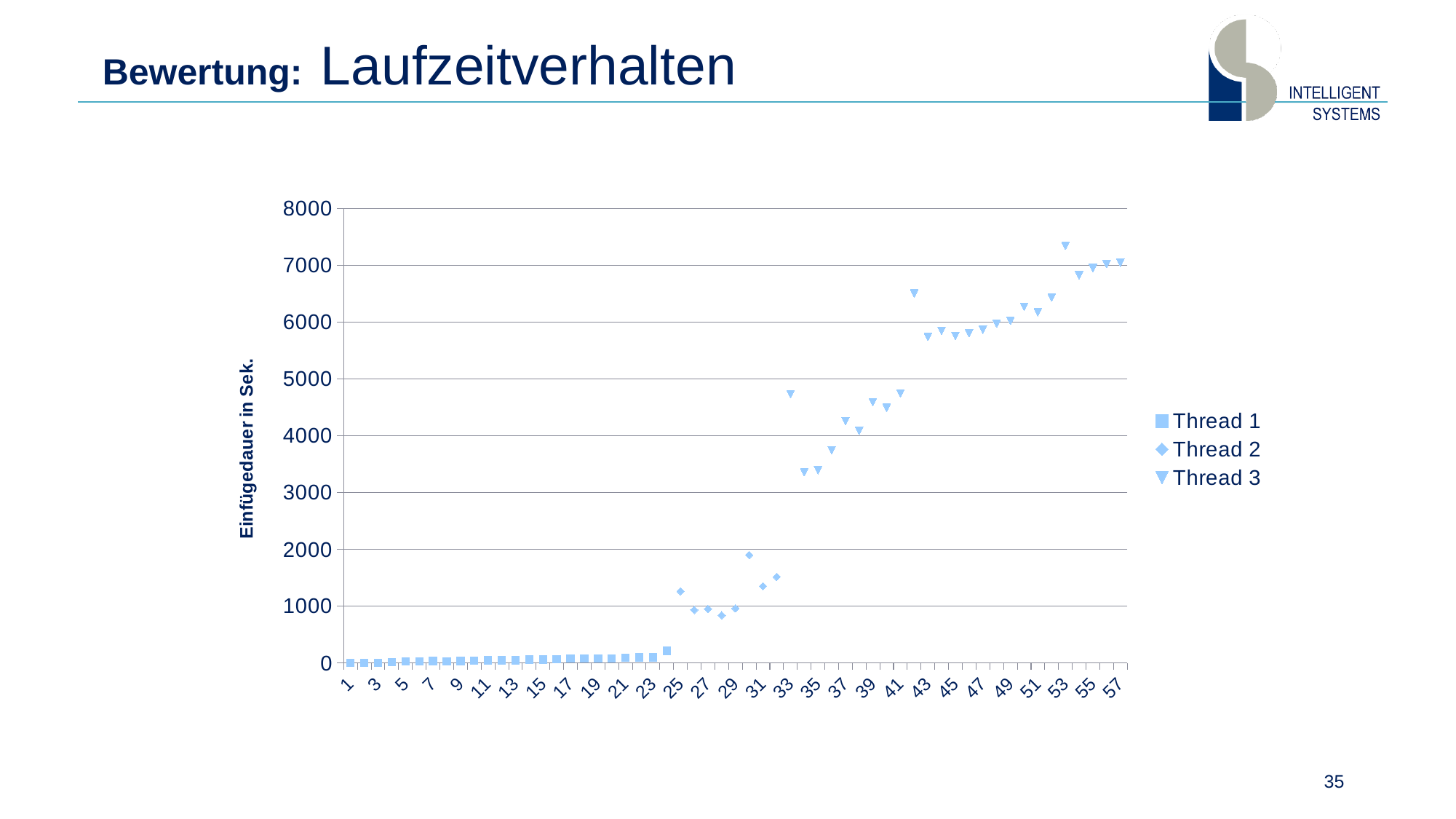

# Bewertung:	Laufzeitverhalten

### Chart

| Category | Thread 1 | Thread 2 | Thread 3 |
|---|---|---|---|
| 1 | 8.0 | None | None |
| 2 | 4.0 | None | None |
| 3 | 6.0 | None | None |
| 4 | 21.0 | None | None |
| 5 | 29.0 | None | None |
| 6 | 29.0 | None | None |
| 7 | 39.0 | None | None |
| 8 | 34.0 | None | None |
| 9 | 38.0 | None | None |
| 10 | 47.0 | None | None |
| 11 | 48.0 | None | None |
| 12 | 49.0 | None | None |
| 13 | 51.0 | None | None |
| 14 | 63.0 | None | None |
| 15 | 63.0 | None | None |
| 16 | 67.0 | None | None |
| 17 | 80.0 | None | None |
| 18 | 79.0 | None | None |
| 19 | 80.0 | None | None |
| 20 | 84.0 | None | None |
| 21 | 98.0 | None | None |
| 22 | 99.0 | None | None |
| 23 | 101.0 | None | None |
| 24 | 218.0 | None | None |
| 25 | None | 1263.0 | None |
| 26 | None | 935.0 | None |
| 27 | None | 955.0 | None |
| 28 | None | 842.0 | None |
| 29 | None | 964.0 | None |
| 30 | None | 1902.0 | None |
| 31 | None | 1353.0 | None |
| 32 | None | 1518.0 | None |
| 33 | None | None | 4735.0 |
| 34 | None | None | 3361.0 |
| 35 | None | None | 3394.0 |
| 36 | None | None | 3742.0 |
| 37 | None | None | 4256.0 |
| 38 | None | None | 4087.0 |
| 39 | None | None | 4592.0 |
| 40 | None | None | 4494.0 |
| 41 | None | None | 4743.0 |
| 42 | None | None | 6503.0 |
| 43 | None | None | 5741.0 |
| 44 | None | None | 5846.0 |
| 45 | None | None | 5754.0 |
| 46 | None | None | 5805.0 |
| 47 | None | None | 5865.0 |
| 48 | None | None | 5975.0 |
| 49 | None | None | 6023.0 |
| 50 | None | None | 6271.0 |
| 51 | None | None | 6173.0 |
| 52 | None | None | 6433.0 |
| 53 | None | None | 7344.0 |
| 54 | None | None | 6824.0 |
| 55 | None | None | 6952.0 |
| 56 | None | None | 7020.0 |
| 57 | None | None | 7043.0 |
35